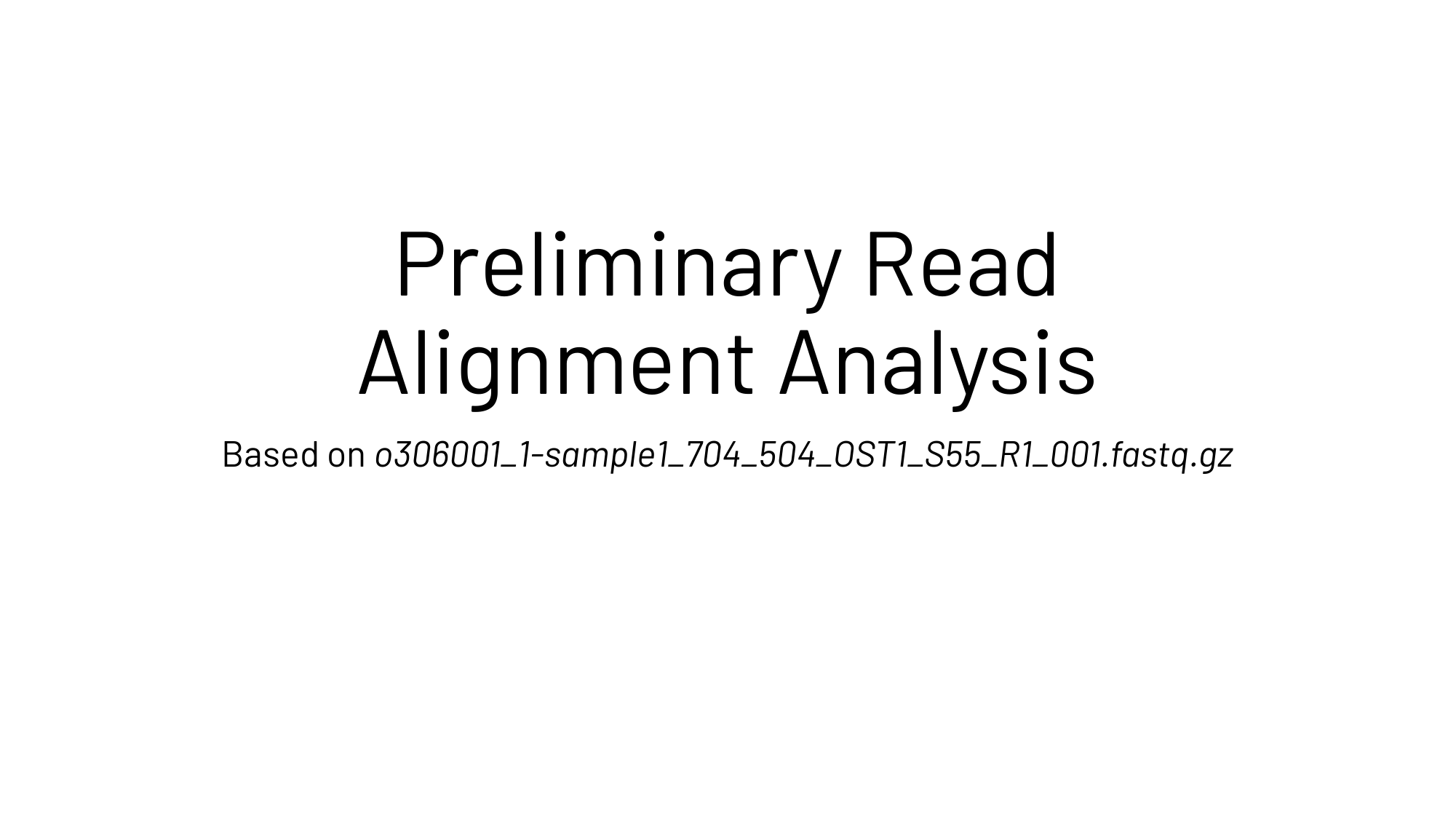

# Preliminary Read Alignment Analysis
Based on o306001_1-sample1_704_504_OST1_S55_R1_001.fastq.gz